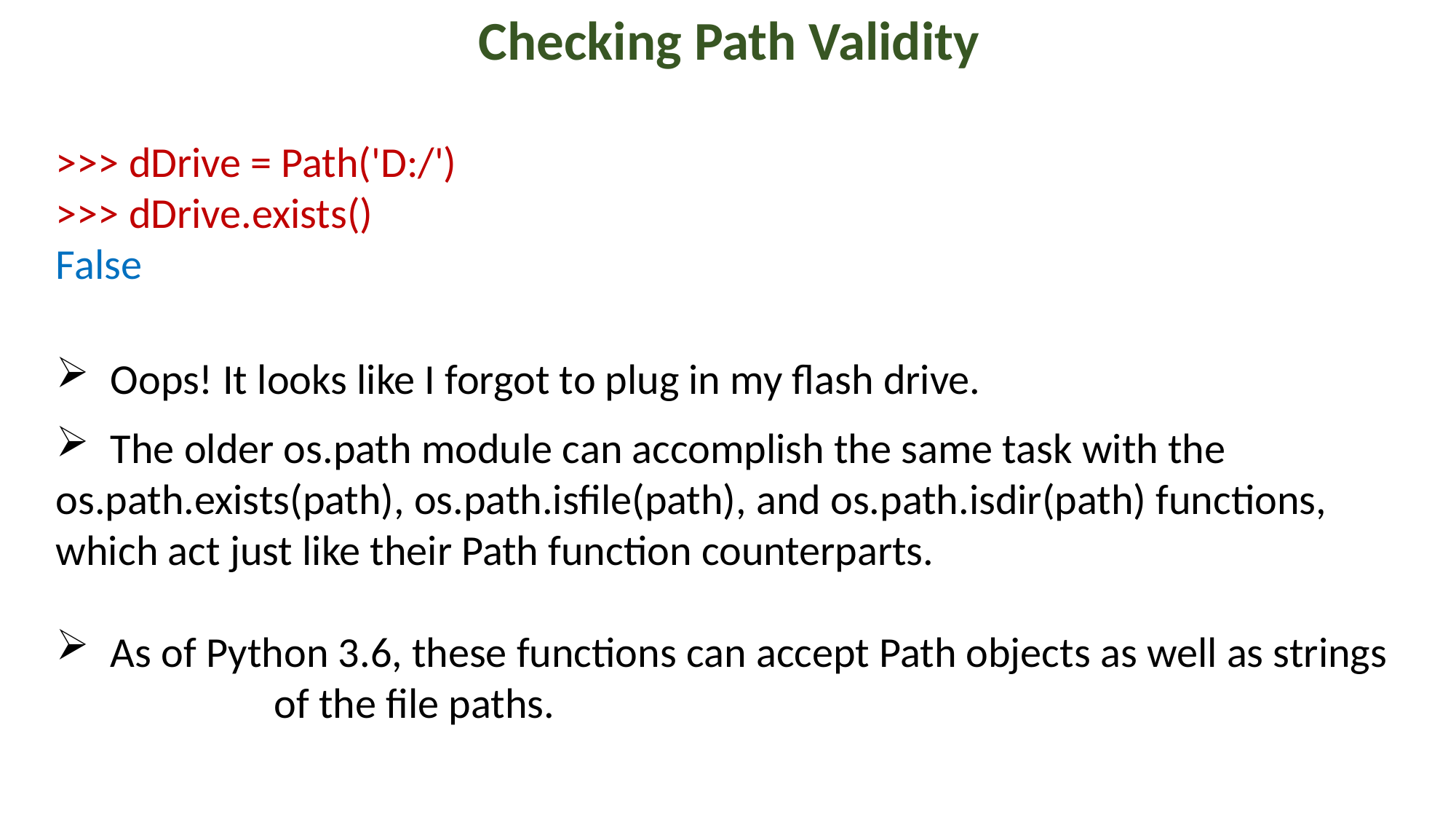

Checking Path Validity
>>> dDrive = Path('D:/')
>>> dDrive.exists()
False
Oops! It looks like I forgot to plug in my flash drive.
The older os.path module can accomplish the same task with the
os.path.exists(path), os.path.isfile(path), and os.path.isdir(path) functions,
which act just like their Path function counterparts.

As of Python 3.6, these functions can accept Path objects as well as strings                   of the file paths.